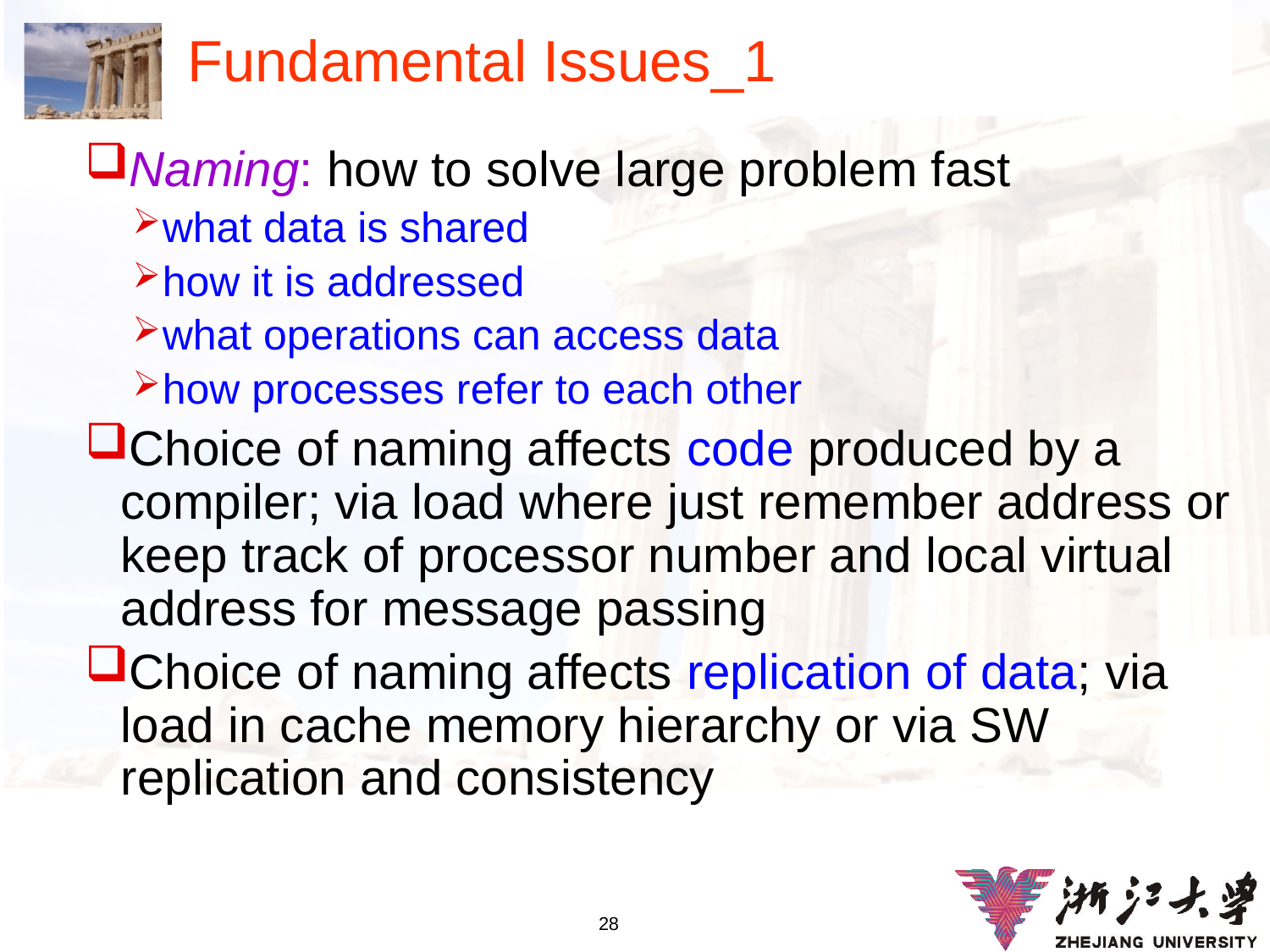

# Fundamental Issues_1
Naming: how to solve large problem fast
what data is shared
how it is addressed
what operations can access data
how processes refer to each other
Choice of naming affects code produced by a compiler; via load where just remember address or keep track of processor number and local virtual address for message passing
Choice of naming affects replication of data; via load in cache memory hierarchy or via SW replication and consistency